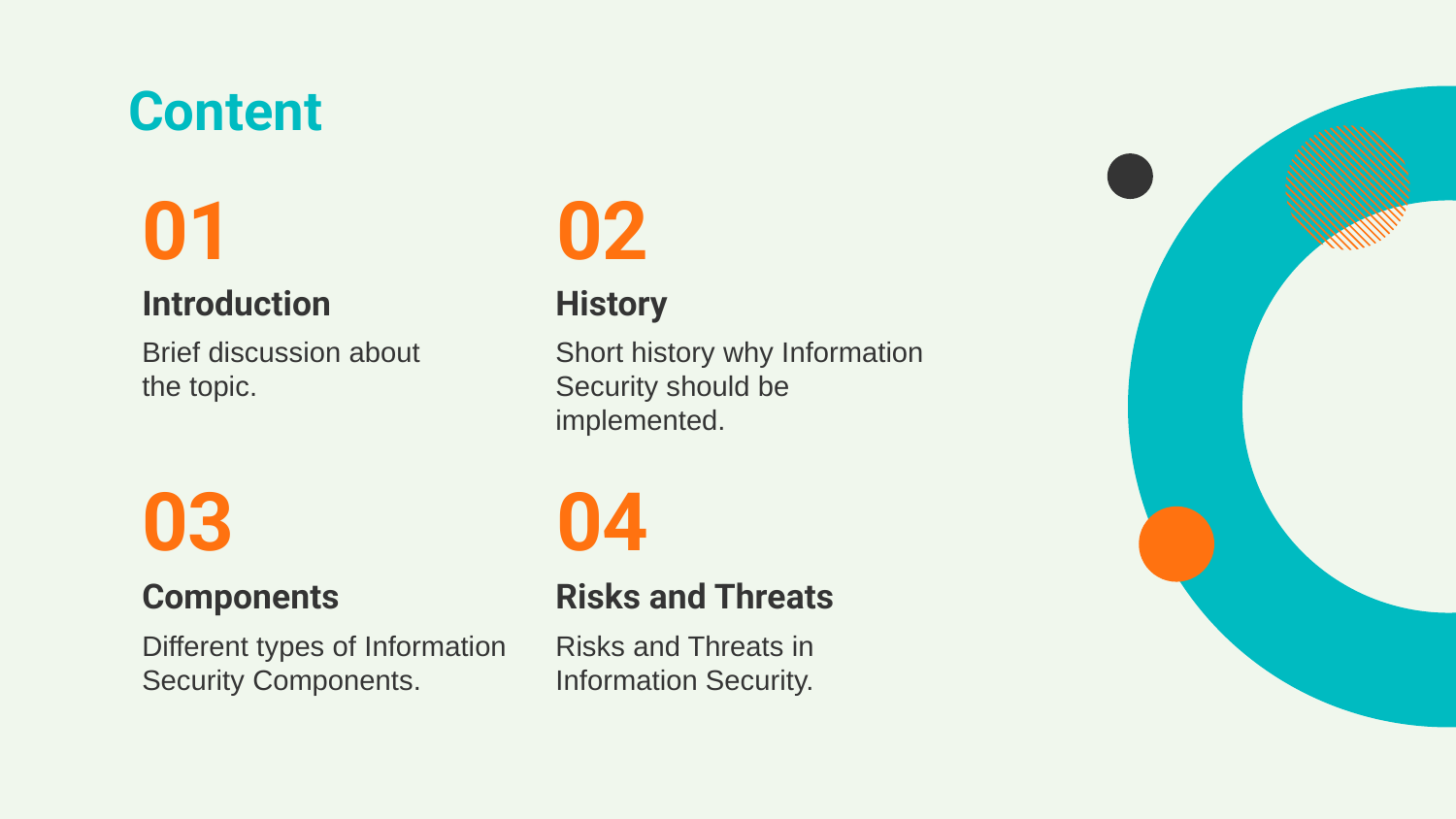

# Content
01
02
Introduction
History
Brief discussion about
the topic.
Short history why Information Security should be implemented.
03
04
Components
Risks and Threats
Different types of Information Security Components.
Risks and Threats in Information Security.